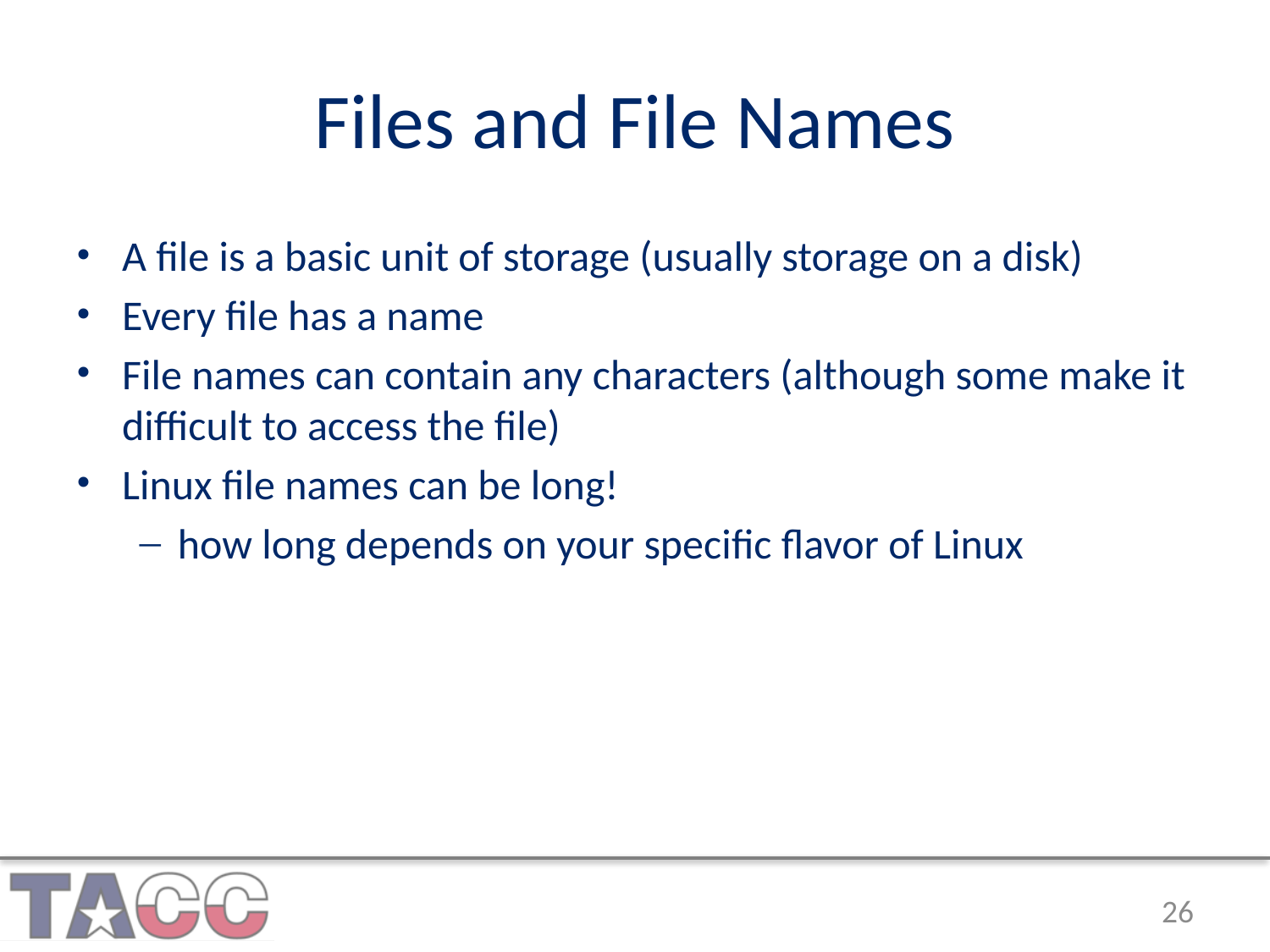

# Files and File Names
A file is a basic unit of storage (usually storage on a disk)
Every file has a name
File names can contain any characters (although some make it difficult to access the file)
Linux file names can be long!
how long depends on your specific flavor of Linux